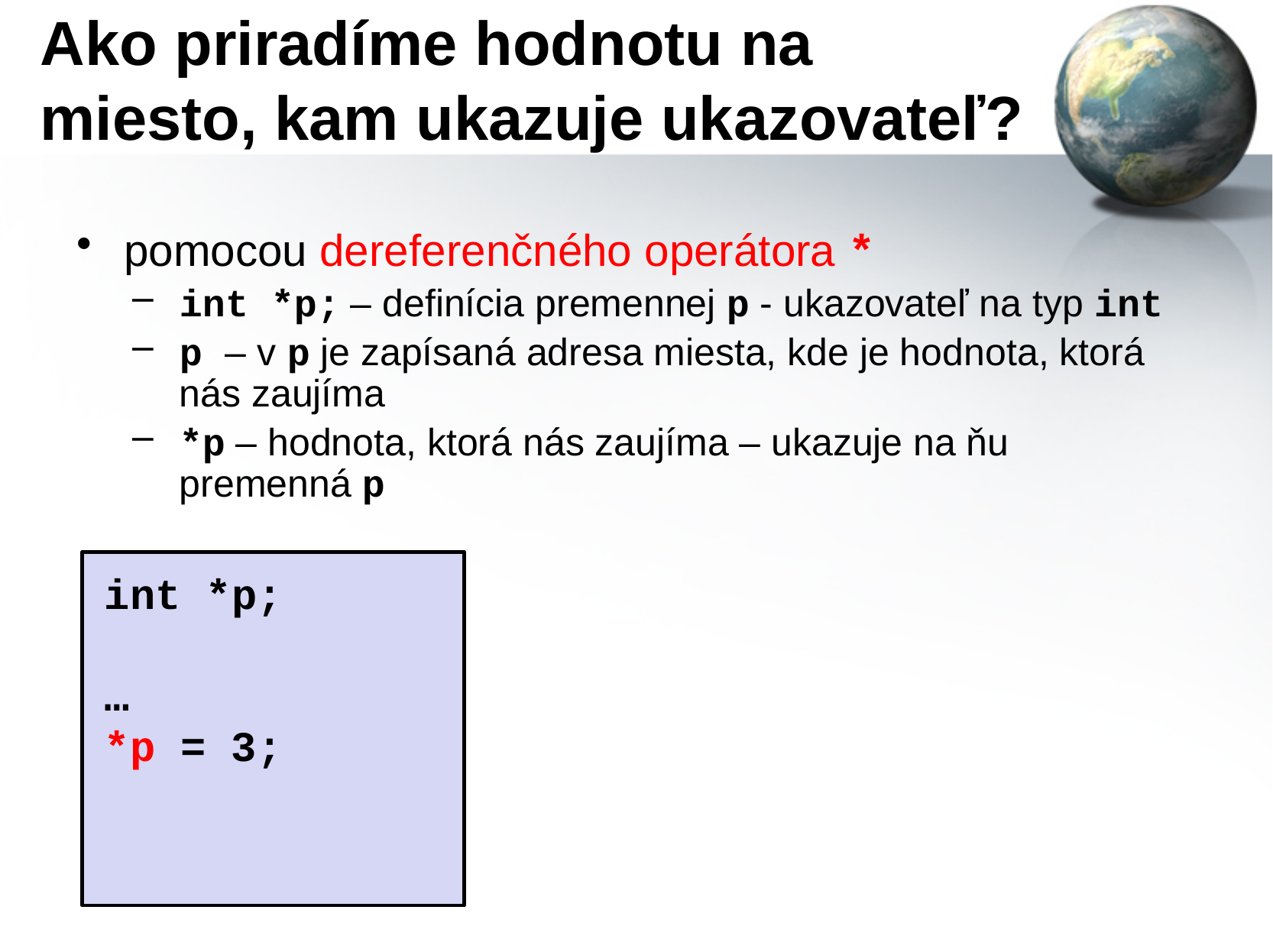

# Ako priradíme hodnotu na miesto, kam ukazuje ukazovateľ?
pomocou dereferenčného operátora *
int *p; – definícia premennej p - ukazovateľ na typ int
p – v p je zapísaná adresa miesta, kde je hodnota, ktorá nás zaujíma
*p – hodnota, ktorá nás zaujíma – ukazuje na ňu premenná p

int *p;

…
*p = 3;